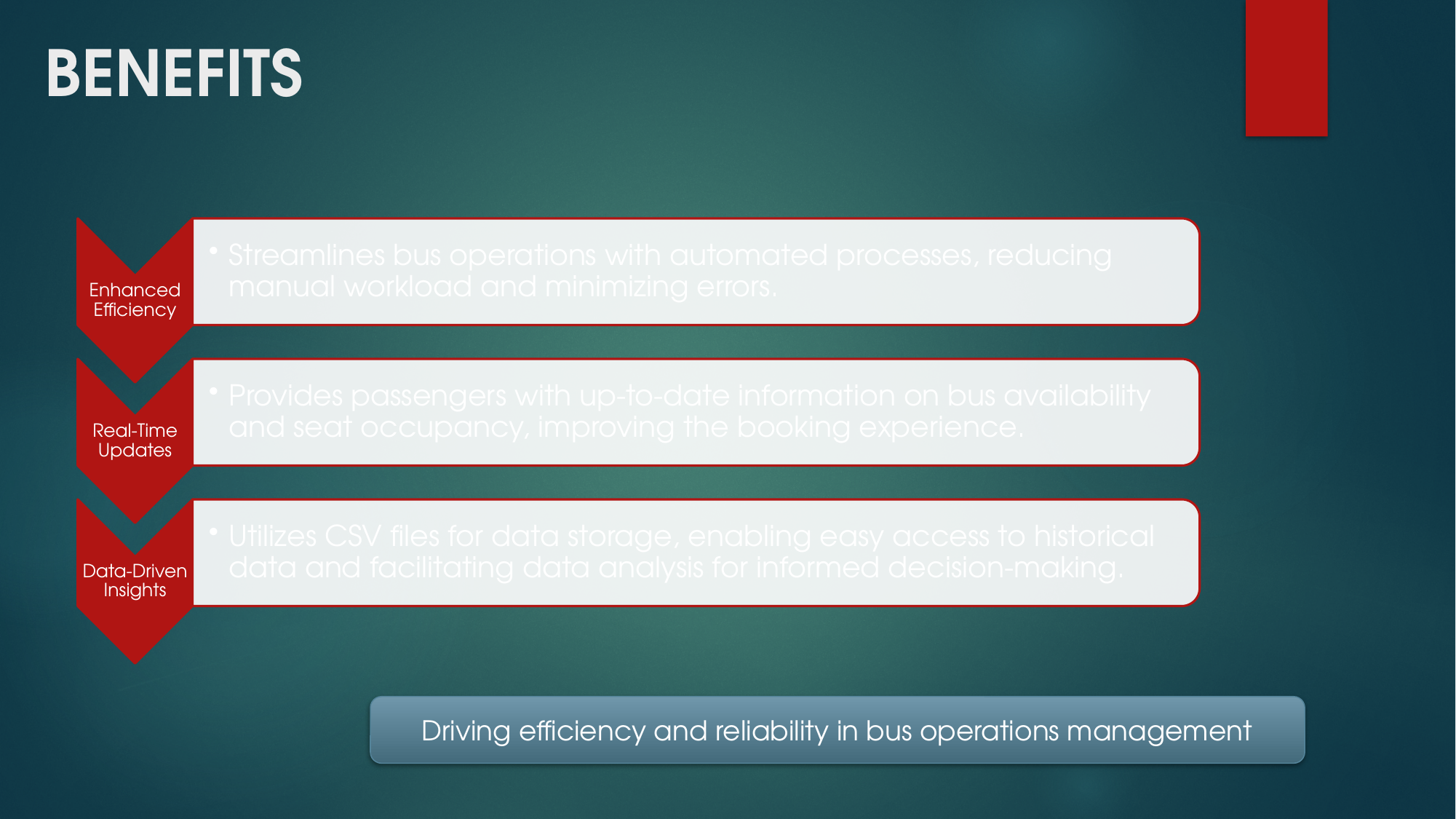

# BENEFITS
Enhanced Efficiency
Streamlines bus operations with automated processes, reducing manual workload and minimizing errors.
Real-Time Updates
Provides passengers with up-to-date information on bus availability and seat occupancy, improving the booking experience.
Data-Driven Insights
Utilizes CSV files for data storage, enabling easy access to historical data and facilitating data analysis for informed decision-making.
Driving efficiency and reliability in bus operations management